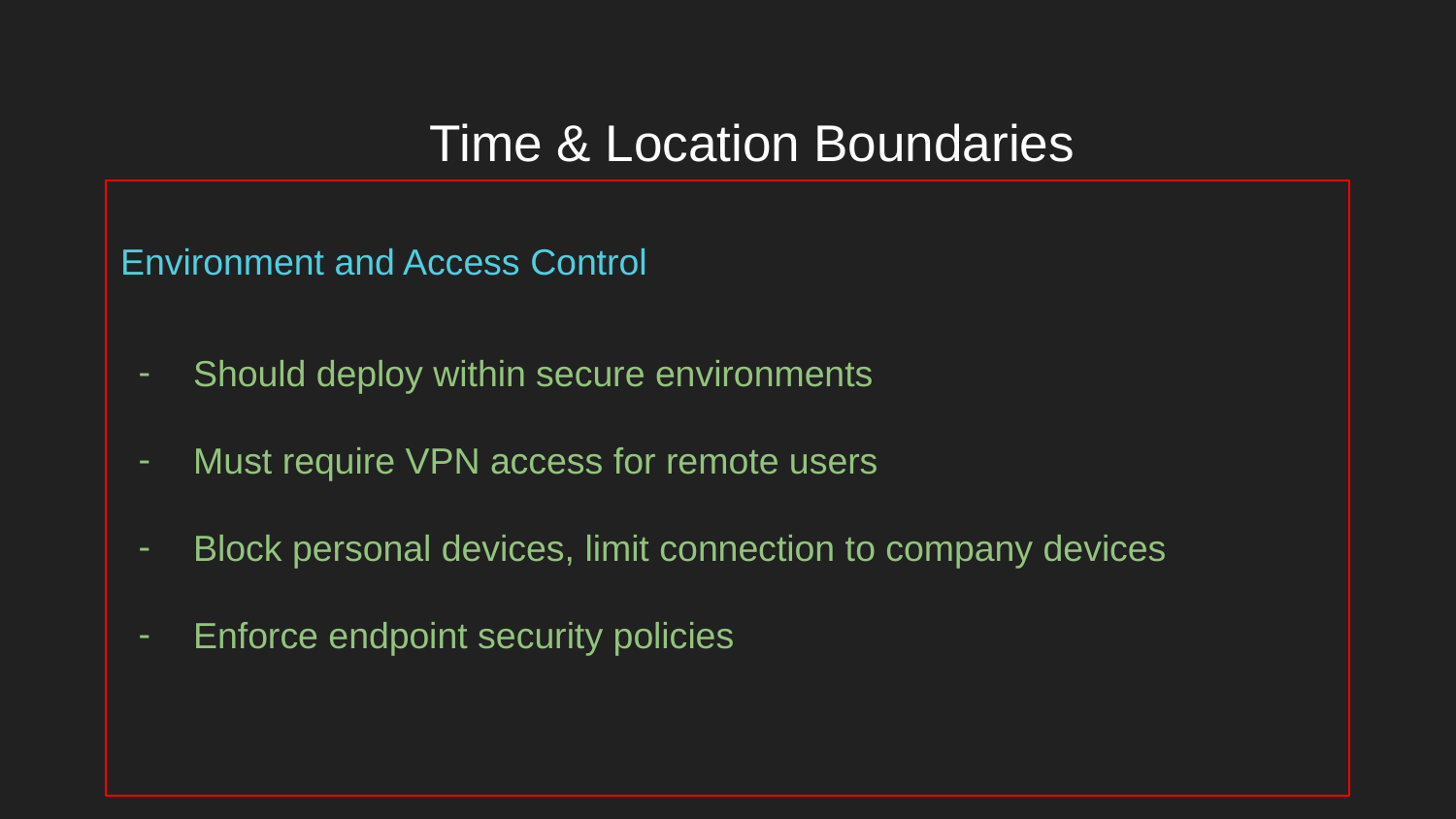

# Time & Location Boundaries
Environment and Access Control
Should deploy within secure environments
Must require VPN access for remote users
Block personal devices, limit connection to company devices
Enforce endpoint security policies